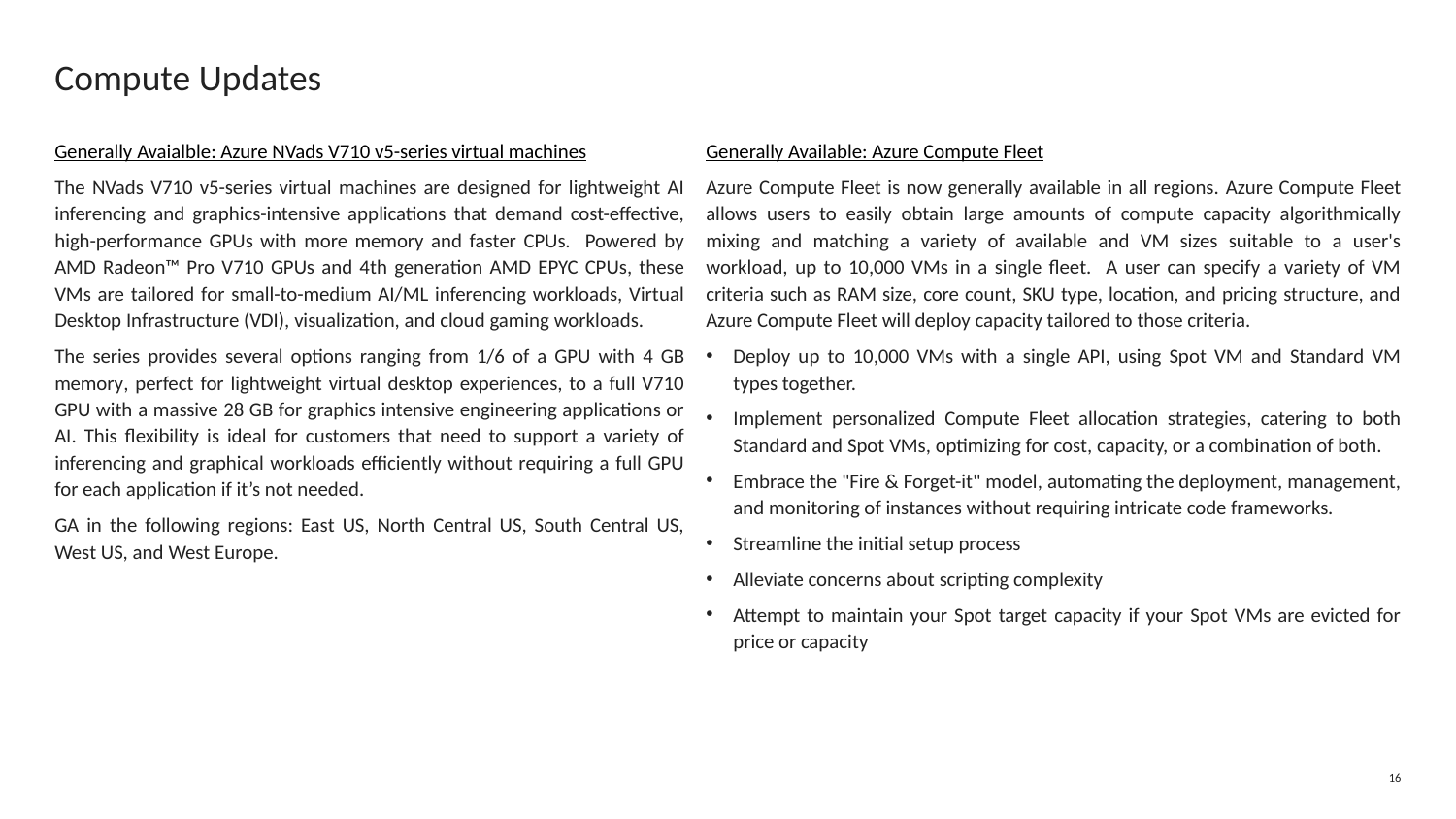

# Compute Updates
Generally Avaialble: Azure NVads V710 v5-series virtual machines
The NVads V710 v5-series virtual machines are designed for lightweight AI inferencing and graphics-intensive applications that demand cost-effective, high-performance GPUs with more memory and faster CPUs.  Powered by AMD Radeon™ Pro V710 GPUs and 4th generation AMD EPYC CPUs, these VMs are tailored for small-to-medium AI/ML inferencing workloads, Virtual Desktop Infrastructure (VDI), visualization, and cloud gaming workloads.
The series provides several options ranging from 1/6 of a GPU with 4 GB memory, perfect for lightweight virtual desktop experiences, to a full V710 GPU with a massive 28 GB for graphics intensive engineering applications or AI. This flexibility is ideal for customers that need to support a variety of inferencing and graphical workloads efficiently without requiring a full GPU for each application if it’s not needed.
GA in the following regions: East US, North Central US, South Central US, West US, and West Europe.
Generally Available: Azure Compute Fleet
Azure Compute Fleet is now generally available in all regions. Azure Compute Fleet allows users to easily obtain large amounts of compute capacity algorithmically mixing and matching a variety of available and VM sizes suitable to a user's workload, up to 10,000 VMs in a single fleet.  A user can specify a variety of VM criteria such as RAM size, core count, SKU type, location, and pricing structure, and Azure Compute Fleet will deploy capacity tailored to those criteria.
Deploy up to 10,000 VMs with a single API, using Spot VM and Standard VM types together.
Implement personalized Compute Fleet allocation strategies, catering to both Standard and Spot VMs, optimizing for cost, capacity, or a combination of both.
Embrace the "Fire & Forget-it" model, automating the deployment, management, and monitoring of instances without requiring intricate code frameworks.
Streamline the initial setup process
Alleviate concerns about scripting complexity
Attempt to maintain your Spot target capacity if your Spot VMs are evicted for price or capacity